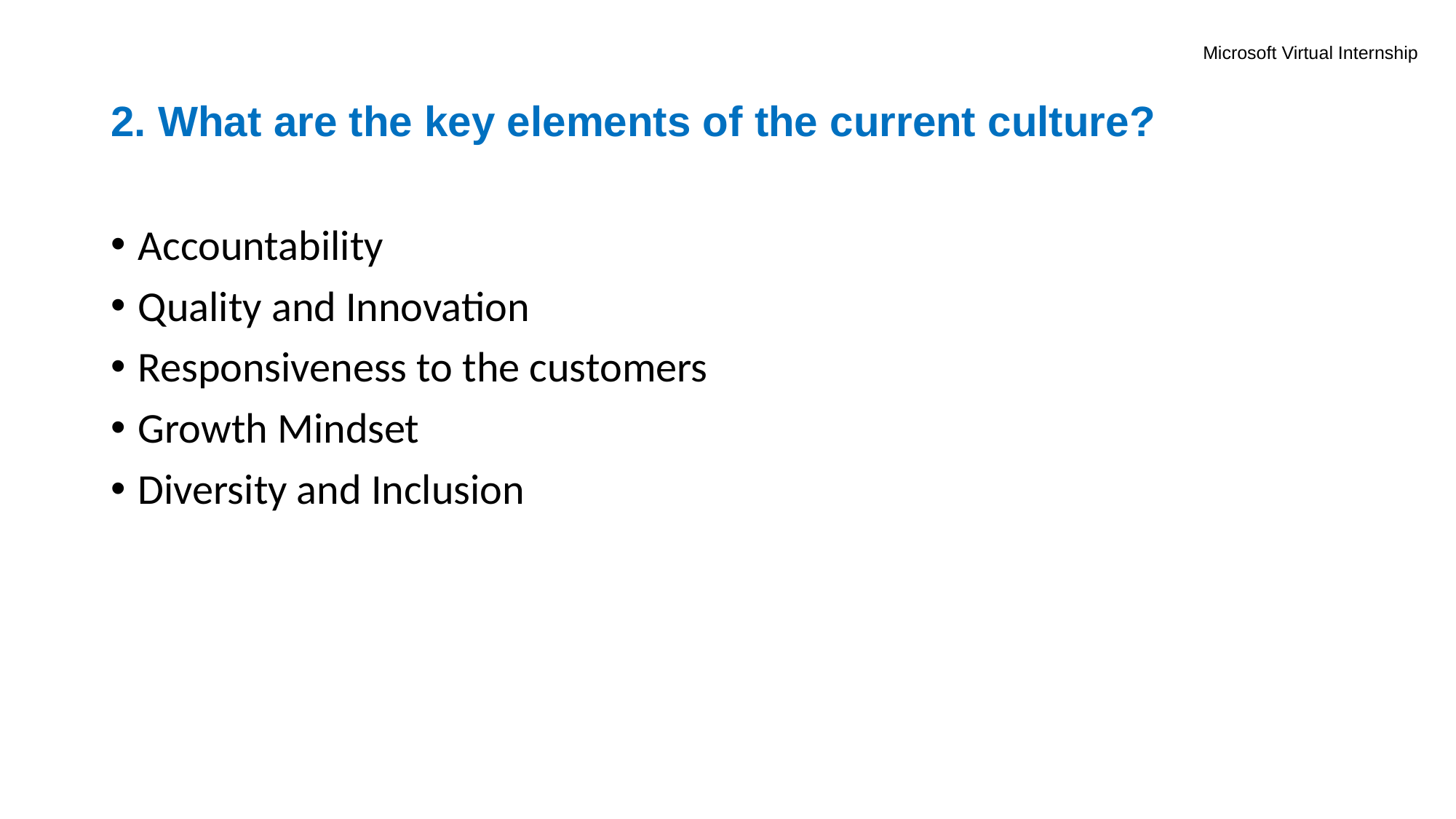

Microsoft Virtual Internship
# 2. What are the key elements of the current culture?
Accountability
Quality and Innovation
Responsiveness to the customers
Growth Mindset
Diversity and Inclusion